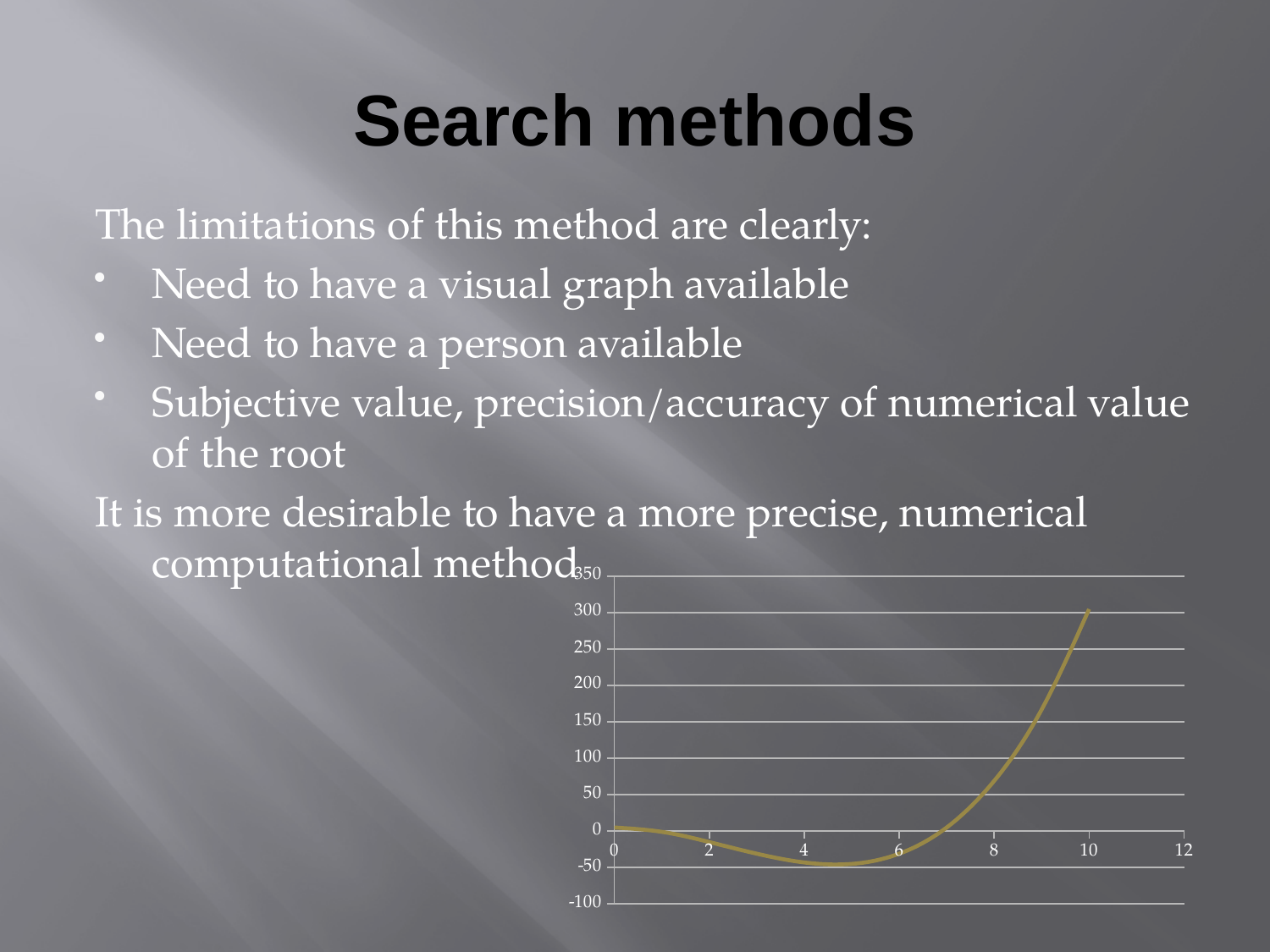

# Search methods
The limitations of this method are clearly:
Need to have a visual graph available
Need to have a person available
Subjective value, precision/accuracy of numerical value of the root
It is more desirable to have a more precise, numerical computational method

### Chart

| Category |  |
|---|---|